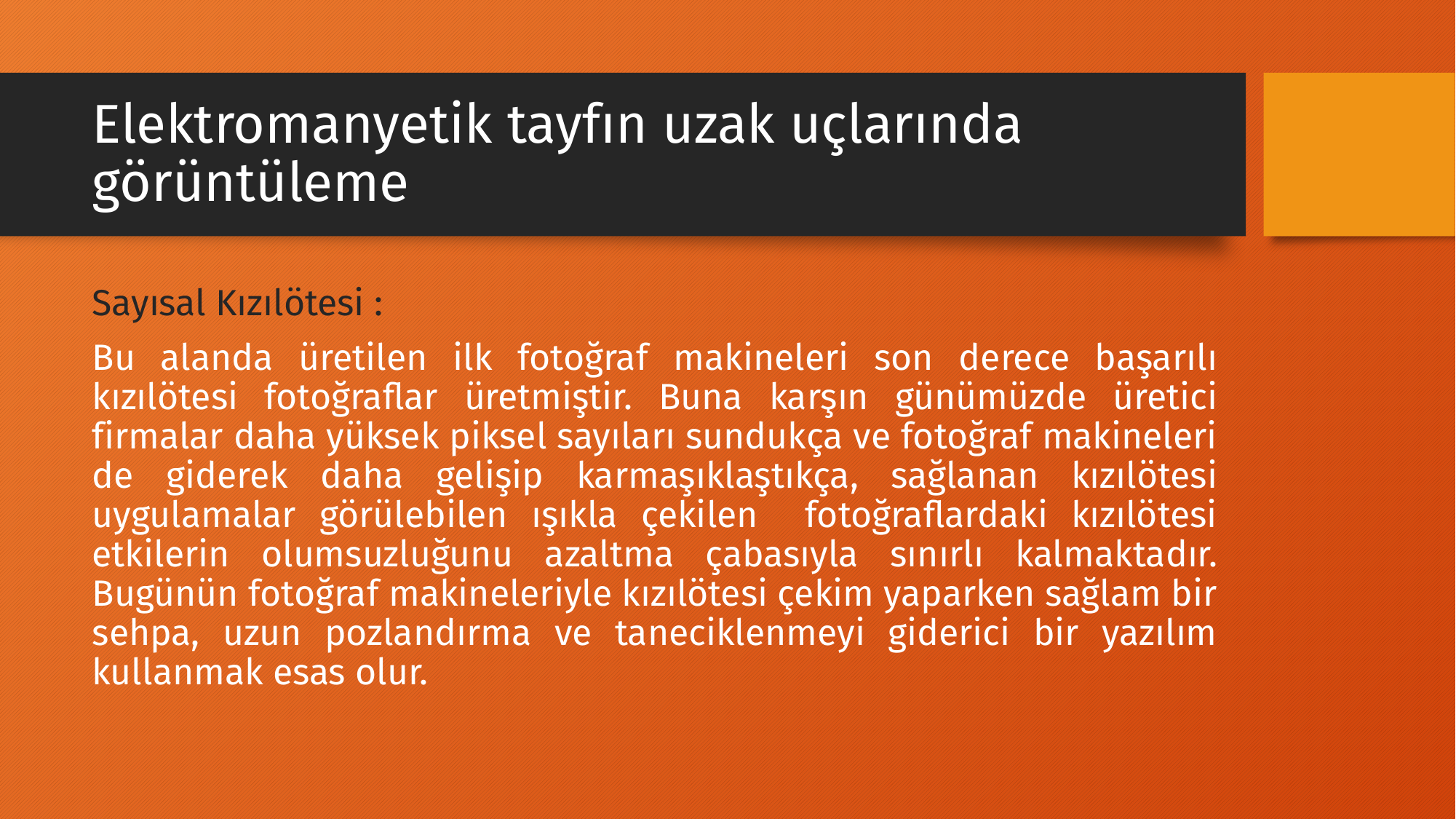

# Elektromanyetik tayfın uzak uçlarında görüntüleme
Sayısal Kızılötesi :
Bu alanda üretilen ilk fotoğraf makineleri son derece başarılı kızılötesi fotoğraflar üretmiştir. Buna karşın günümüzde üretici firmalar daha yüksek piksel sayıları sundukça ve fotoğraf makineleri de giderek daha gelişip karmaşıklaştıkça, sağlanan kızılötesi uygulamalar görülebilen ışıkla çekilen  fotoğraflardaki kızılötesi etkilerin olumsuzluğunu azaltma çabasıyla sınırlı kalmaktadır. Bugünün fotoğraf makineleriyle kızılötesi çekim yaparken sağlam bir sehpa, uzun pozlandırma ve taneciklenmeyi giderici bir yazılım kullanmak esas olur.